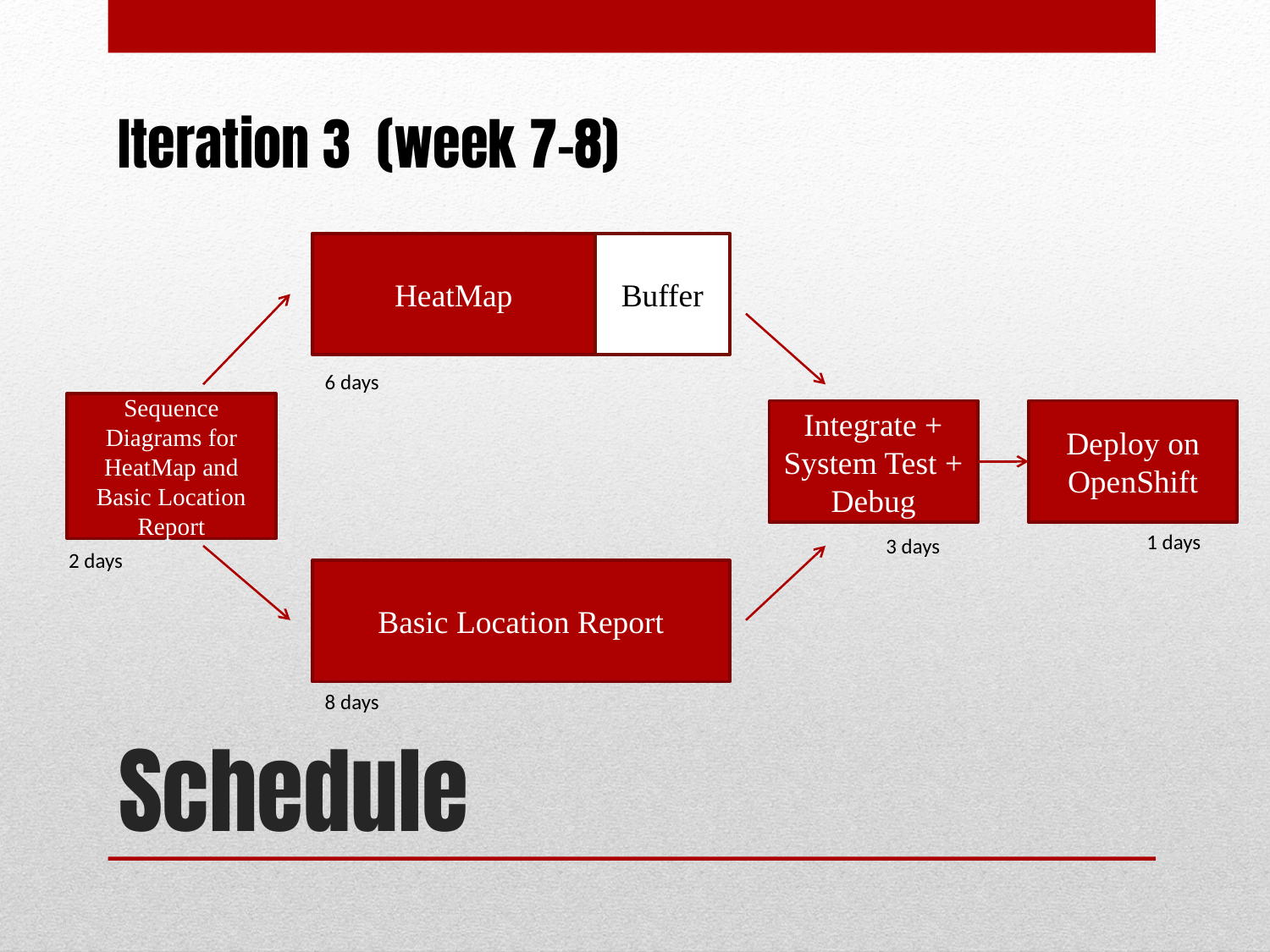

Iteration 3  (week 7-8)
Buffer
HeatMap
6 days
Sequence Diagrams for HeatMap and Basic Location Report
Deploy on OpenShift
Integrate + System Test + Debug
1 days
3 days
2 days
Basic Location Report
# Schedule
8 days